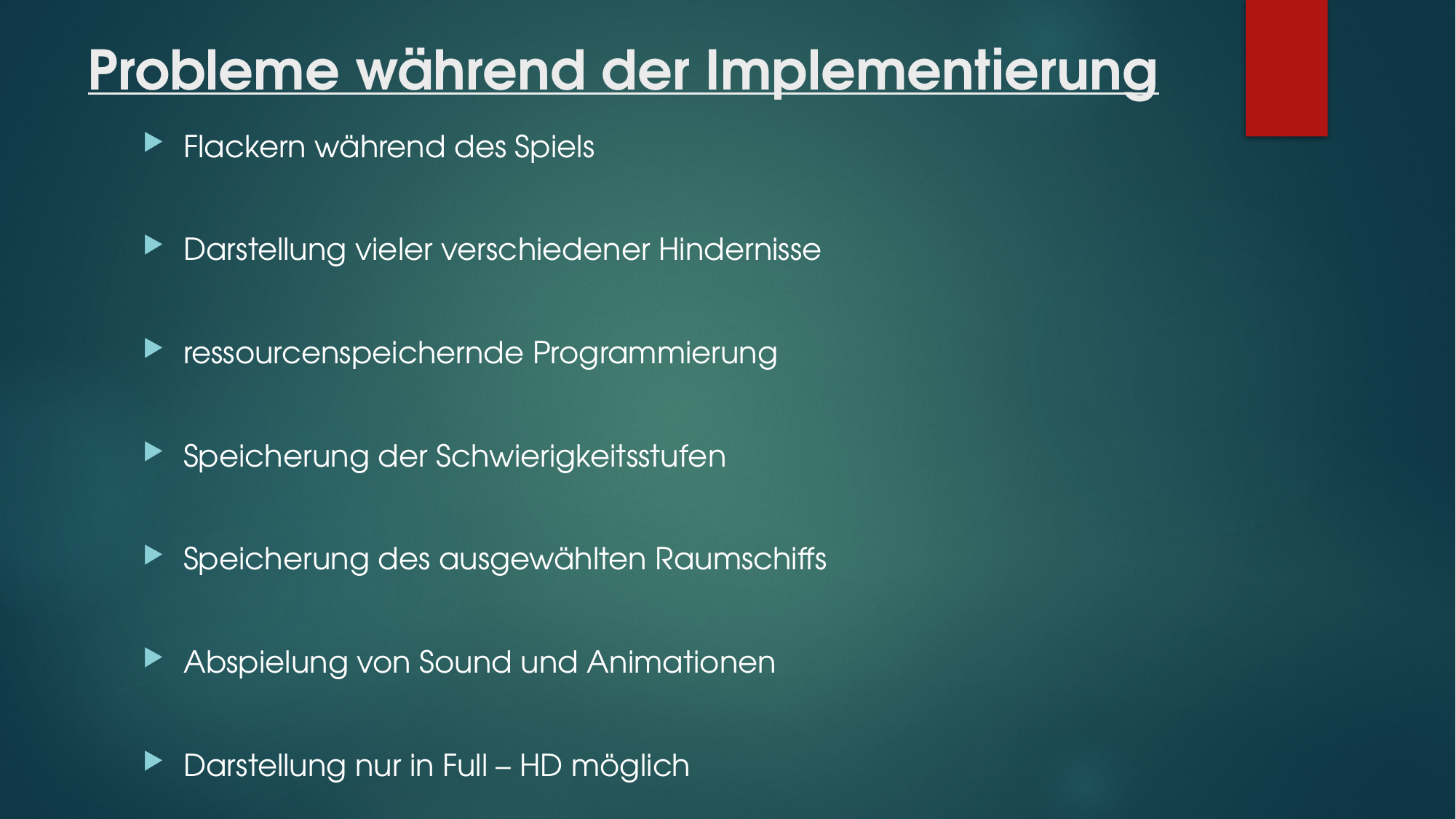

# Probleme während der Implementierung
Flackern während des Spiels

Darstellung vieler verschiedener Hindernisse

ressourcenspeichernde Programmierung

Speicherung der Schwierigkeitsstufen

Speicherung des ausgewählten Raumschiffs

Abspielung von Sound und Animationen

Darstellung nur in Full – HD möglich